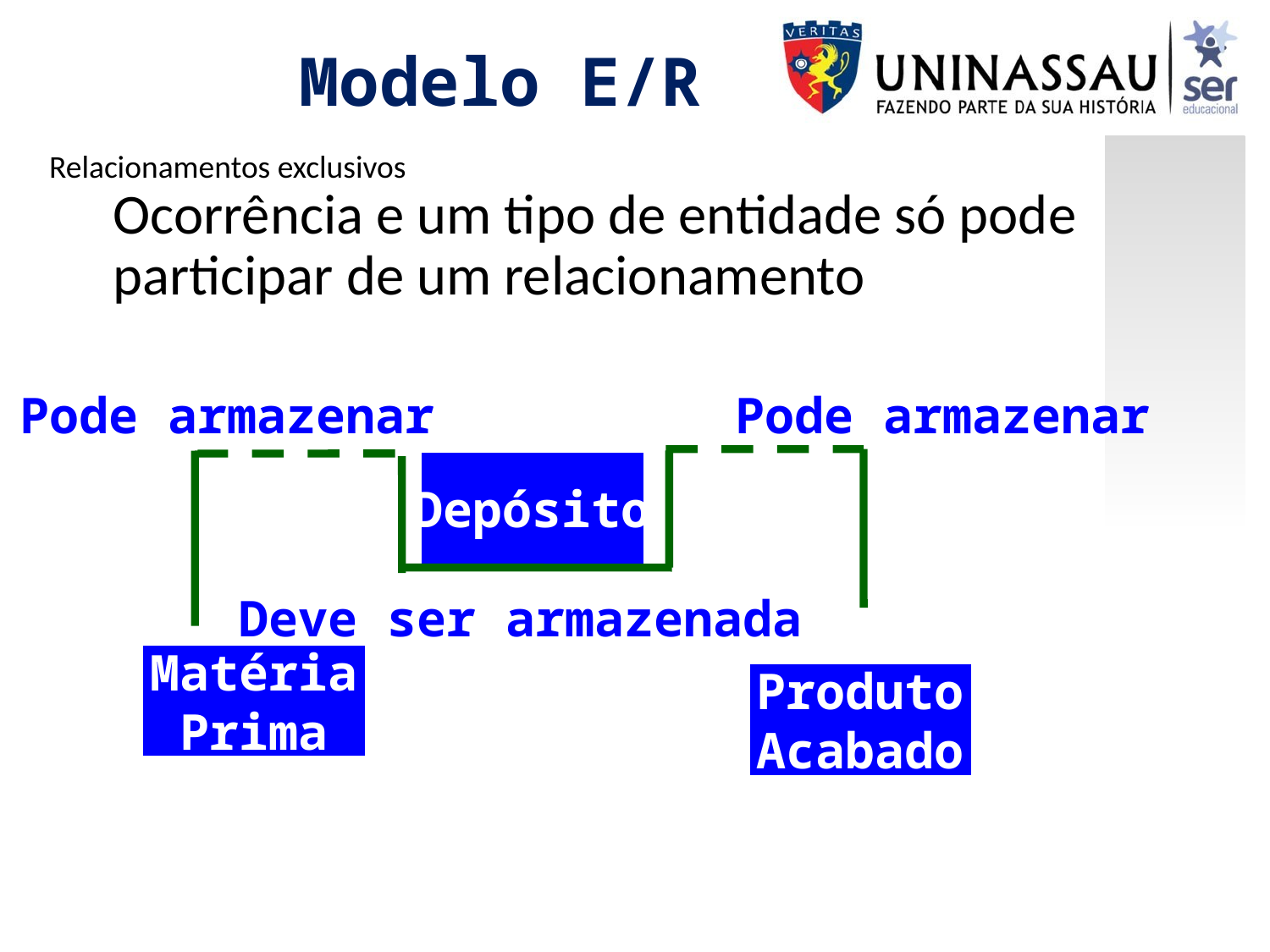

Modelo E/R
Relacionamentos exclusivos
Ocorrência e um tipo de entidade só pode participar de um relacionamento
Pode armazenar

Pode armazenar

Depósito
Deve ser armazenada
Matéria
Prima
Produto
Acabado